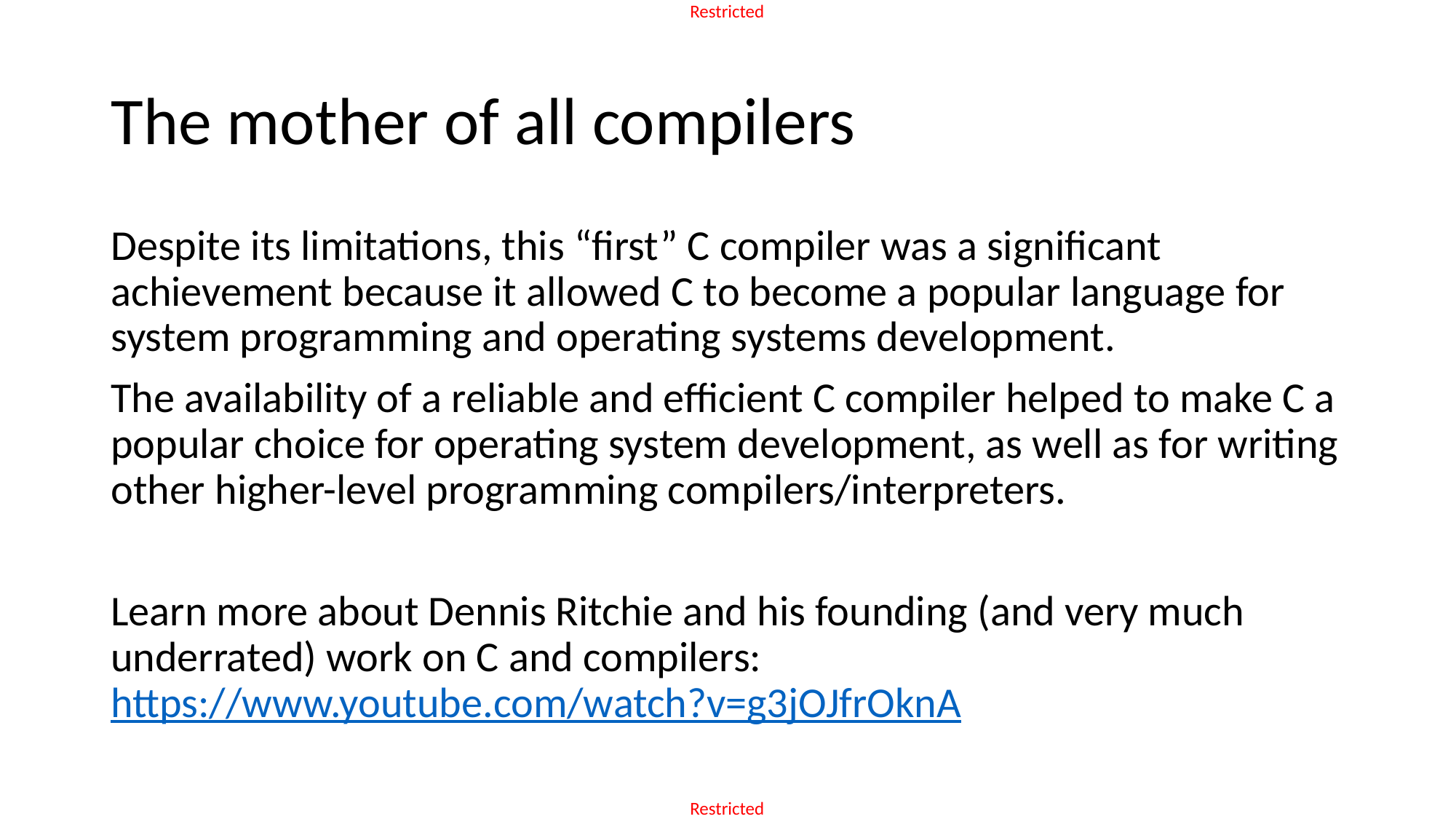

# The mother of all compilers
Despite its limitations, this “first” C compiler was a significant achievement because it allowed C to become a popular language for system programming and operating systems development.
The availability of a reliable and efficient C compiler helped to make C a popular choice for operating system development, as well as for writing other higher-level programming compilers/interpreters.

Learn more about Dennis Ritchie and his founding (and very much underrated) work on C and compilers: https://www.youtube.com/watch?v=g3jOJfrOknA